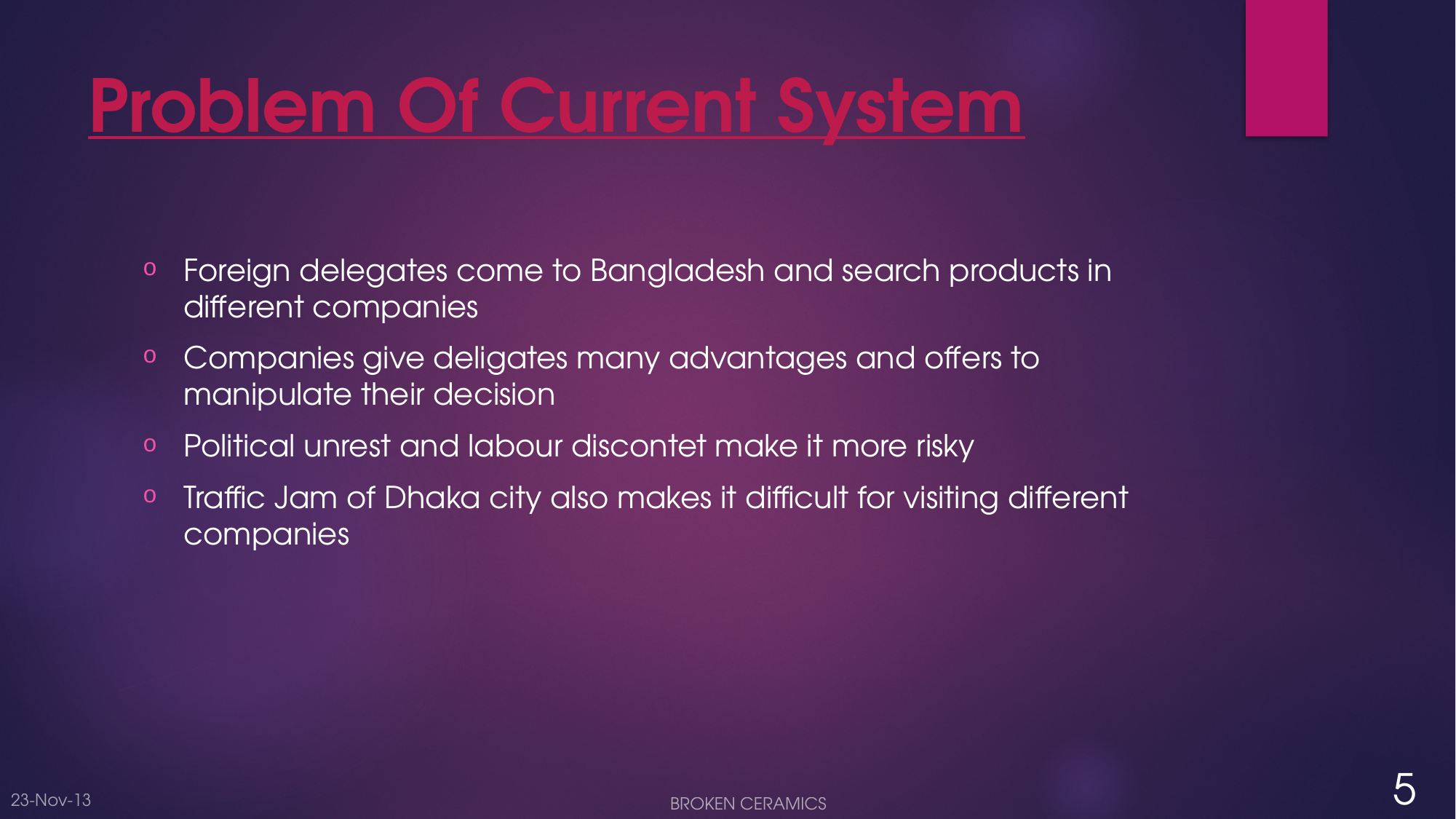

# Problem Of Current System
Foreign delegates come to Bangladesh and search products in different companies
Companies give deligates many advantages and offers to manipulate their decision
Political unrest and labour discontet make it more risky
Traffic Jam of Dhaka city also makes it difficult for visiting different companies
5
                                BROKEN CERAMICS
23-Nov-13